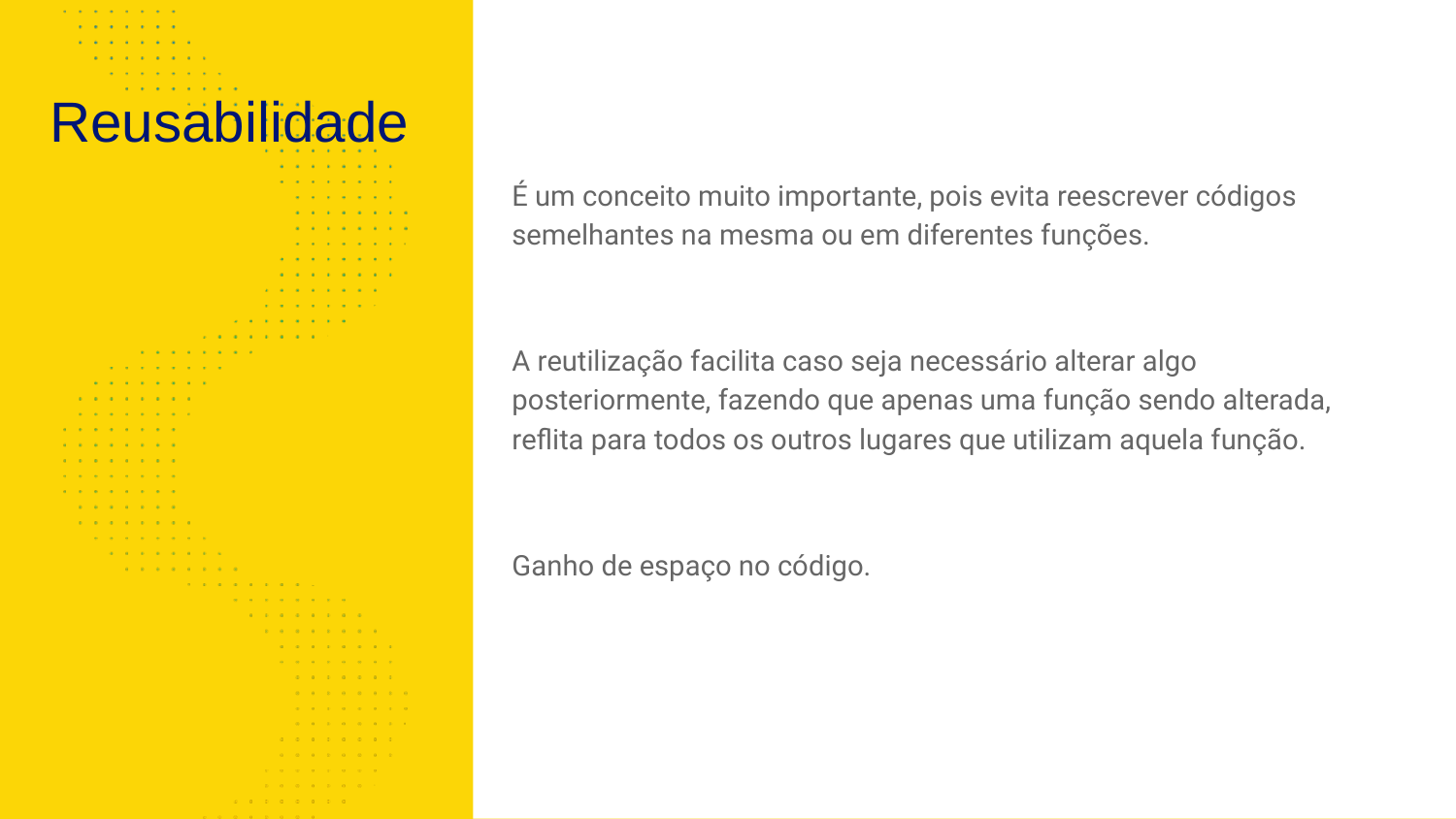

# Reusabilidade

É um conceito muito importante, pois evita reescrever códigos semelhantes na mesma ou em diferentes funções.

A reutilização facilita caso seja necessário alterar algo posteriormente, fazendo que apenas uma função sendo alterada, reflita para todos os outros lugares que utilizam aquela função.

Ganho de espaço no código.